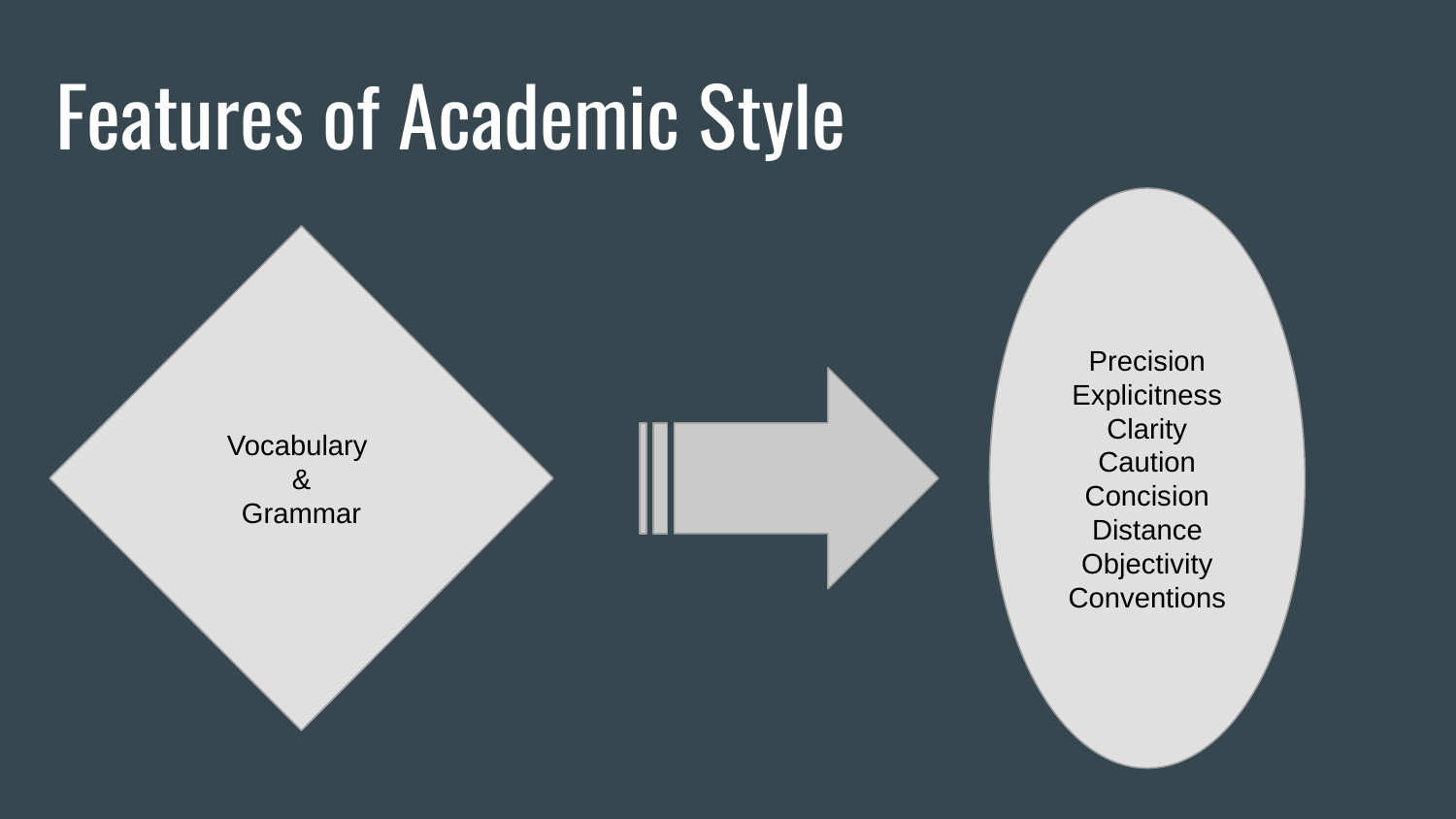

# Features of Academic Style
Precision
Explicitness
Clarity
Caution
Concision
Distance
Objectivity
Conventions
Vocabulary
&
Grammar